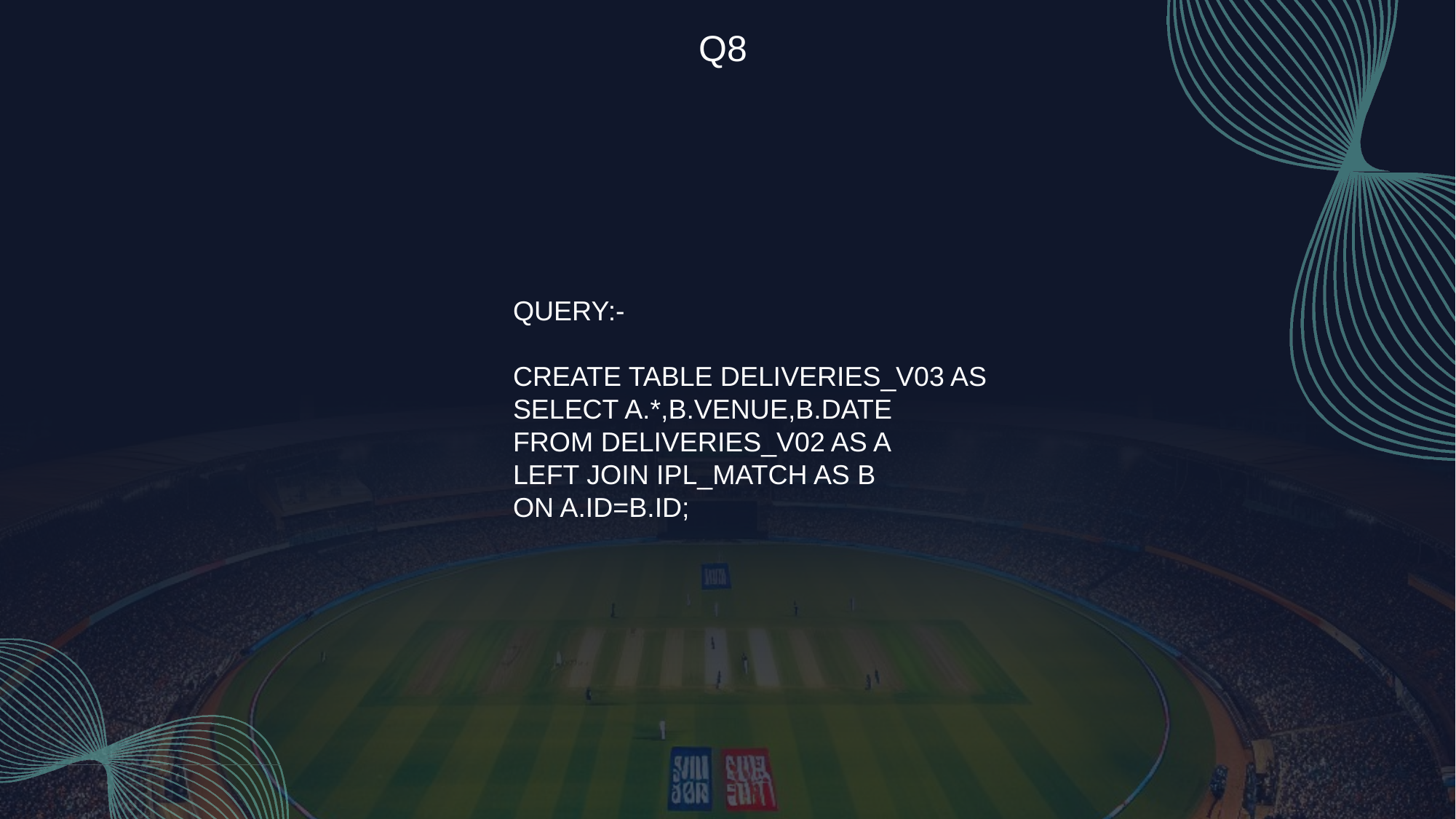

Q8
QUERY:-

CREATE TABLE DELIVERIES_V03 AS
SELECT A.*,B.VENUE,B.DATE
FROM DELIVERIES_V02 AS A
LEFT JOIN IPL_MATCH AS B
ON A.ID=B.ID;